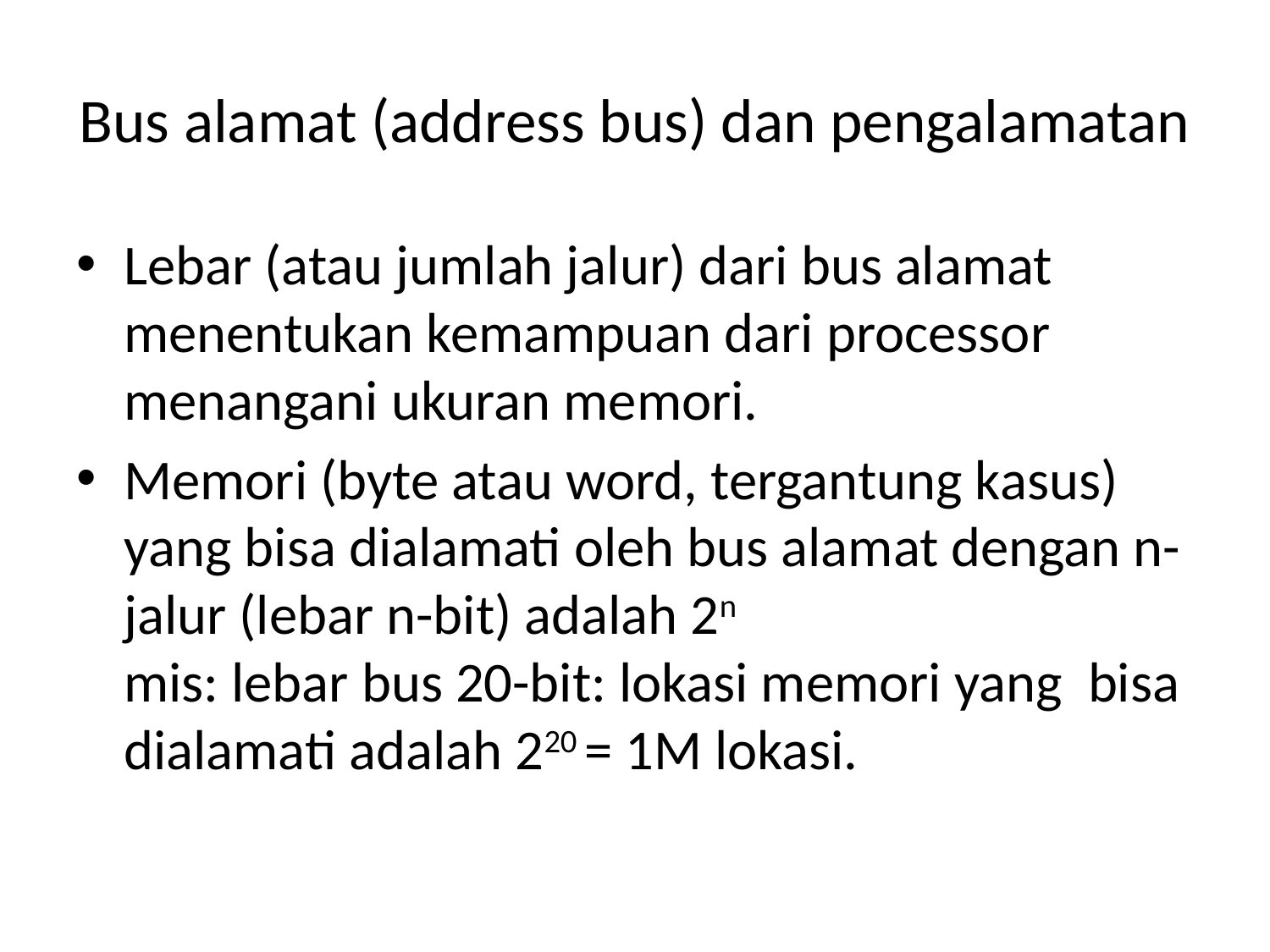

# Bus alamat (address bus) dan pengalamatan
Lebar (atau jumlah jalur) dari bus alamat menentukan kemampuan dari processor menangani ukuran memori.
Memori (byte atau word, tergantung kasus) yang bisa dialamati oleh bus alamat dengan n-jalur (lebar n-bit) adalah 2n
mis: lebar bus 20-bit: lokasi memori yang  bisa dialamati adalah 220 = 1M lokasi.